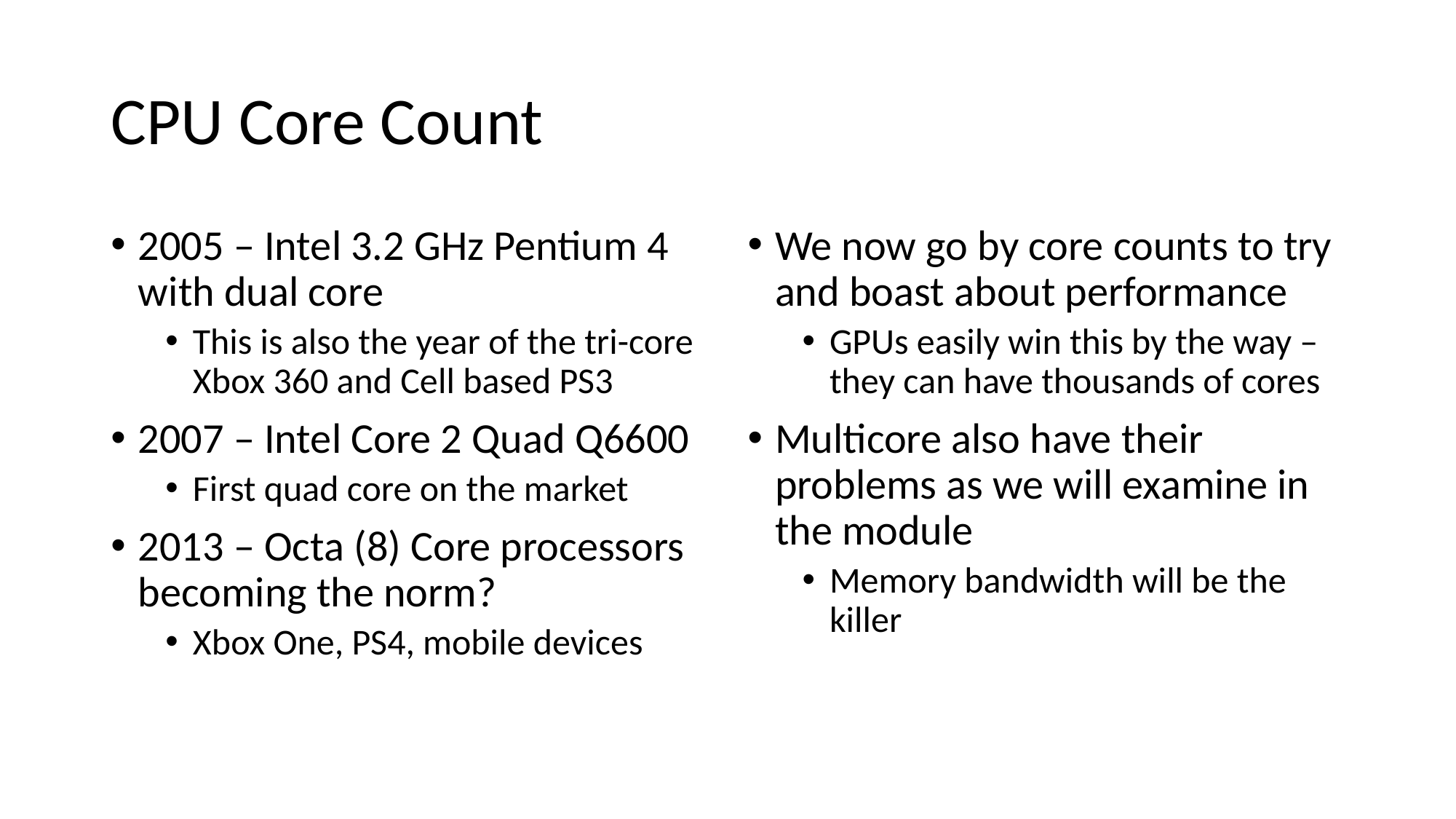

# CPU Core Count
2005 – Intel 3.2 GHz Pentium 4 with dual core
This is also the year of the tri-core Xbox 360 and Cell based PS3
2007 – Intel Core 2 Quad Q6600
First quad core on the market
2013 – Octa (8) Core processors becoming the norm?
Xbox One, PS4, mobile devices
We now go by core counts to try and boast about performance
GPUs easily win this by the way – they can have thousands of cores
Multicore also have their problems as we will examine in the module
Memory bandwidth will be the killer